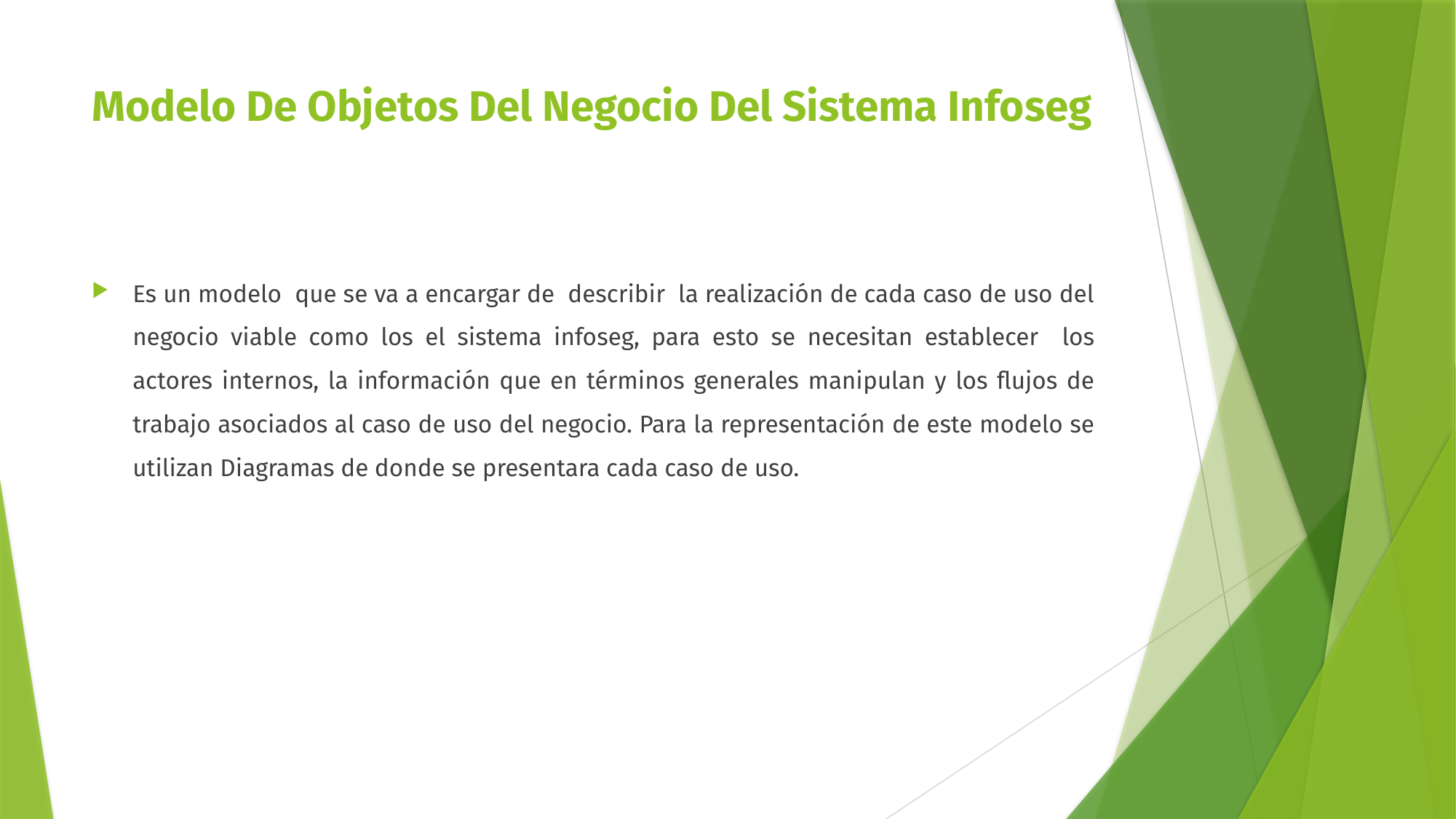

# Modelo De Objetos Del Negocio Del Sistema Infoseg
Es un modelo  que se va a encargar de  describir  la realización de cada caso de uso del negocio viable como los el sistema infoseg, para esto se necesitan establecer  los actores internos, la información que en términos generales manipulan y los flujos de trabajo asociados al caso de uso del negocio. Para la representación de este modelo se utilizan Diagramas de donde se presentara cada caso de uso.